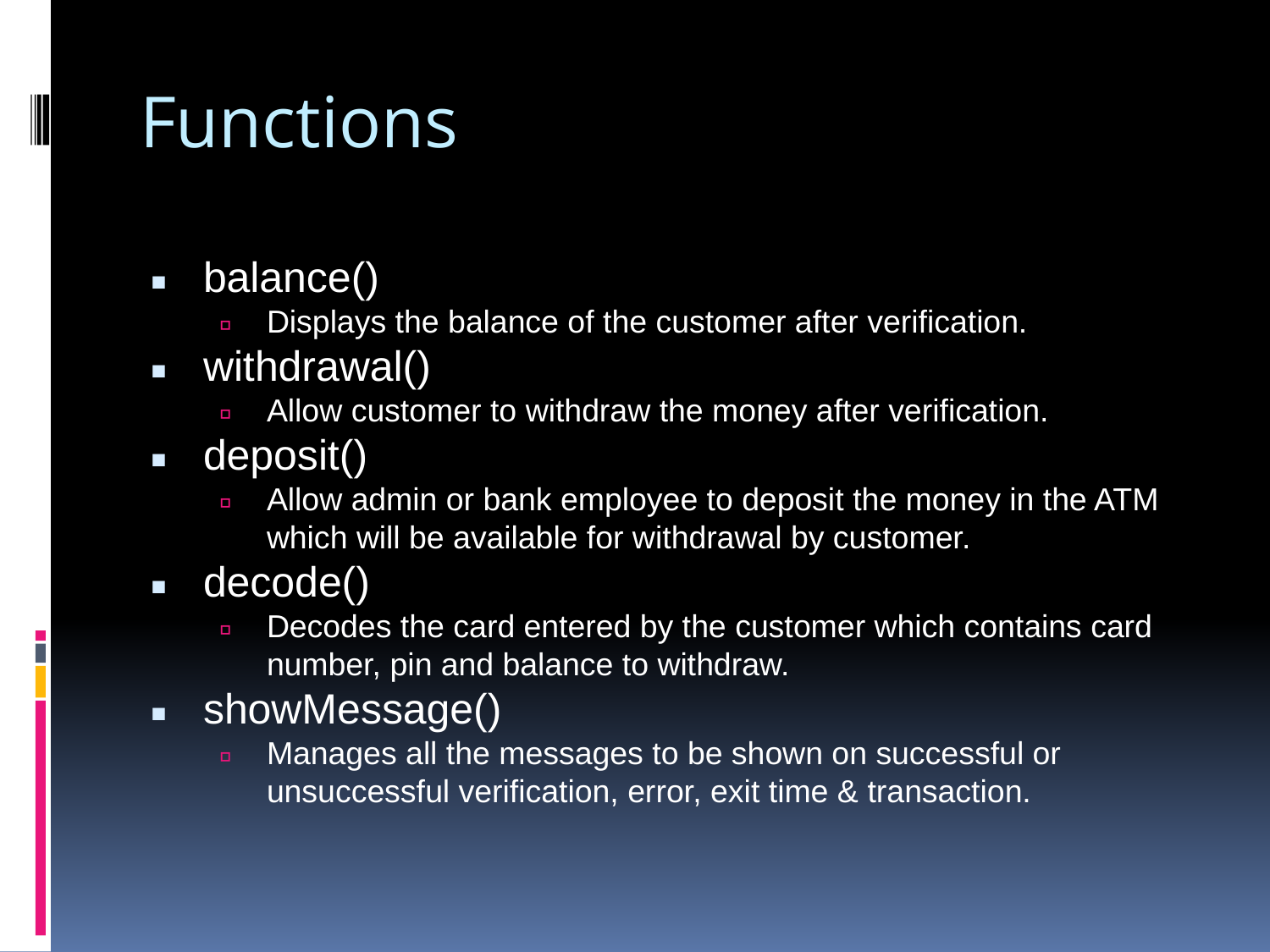

# Functions
balance()
Displays the balance of the customer after verification.
withdrawal()
Allow customer to withdraw the money after verification.
deposit()
Allow admin or bank employee to deposit the money in the ATM which will be available for withdrawal by customer.
decode()
Decodes the card entered by the customer which contains card number, pin and balance to withdraw.
showMessage()
Manages all the messages to be shown on successful or unsuccessful verification, error, exit time & transaction.